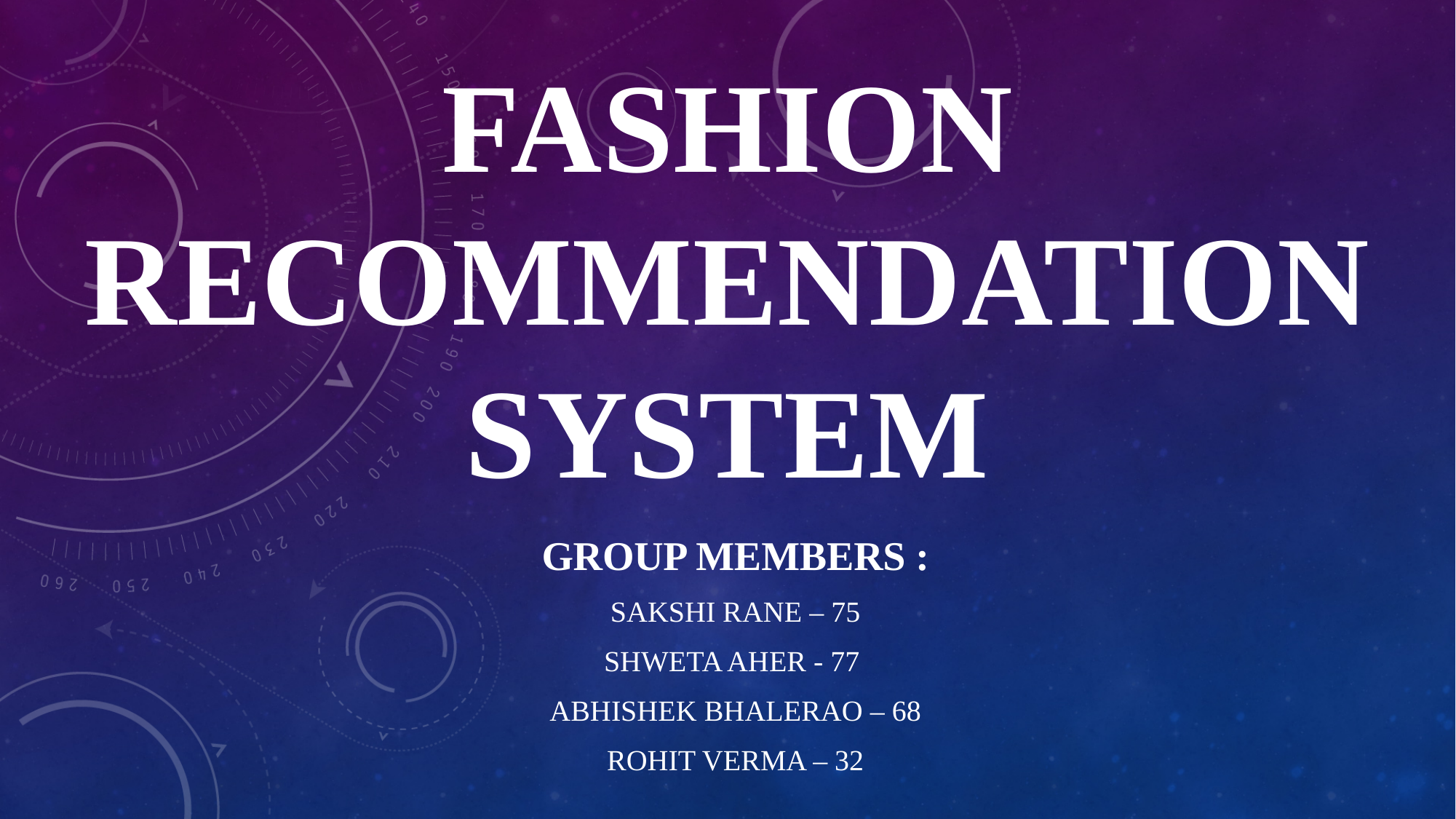

# Fashion Recommendation System
GROUP MEMBERS :
SAKSHI RANE – 75
SHWETA AHER - 77
ABHISHEK BHALERAO – 68
ROHIT VERMA – 32